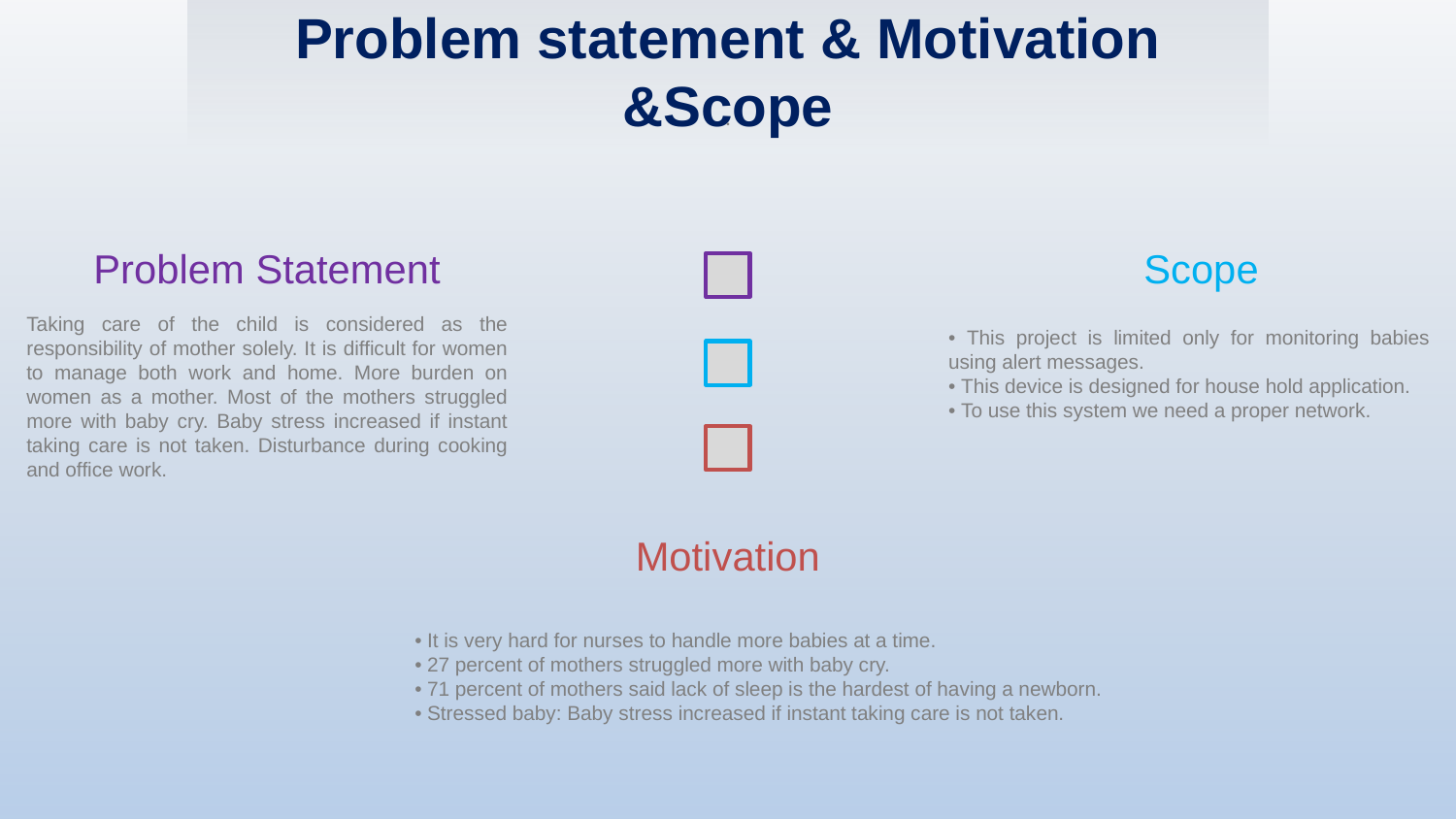

Problem statement & Motivation &Scope
.
Problem Statement
Scope

Taking care of the child is considered as the responsibility of mother solely. It is difficult for women to manage both work and home. More burden on women as a mother. Most of the mothers struggled more with baby cry. Baby stress increased if instant taking care is not taken. Disturbance during cooking and office work.
• This project is limited only for monitoring babies using alert messages.
• This device is designed for house hold application.
• To use this system we need a proper network.

Motivation
• It is very hard for nurses to handle more babies at a time.
• 27 percent of mothers struggled more with baby cry.
• 71 percent of mothers said lack of sleep is the hardest of having a newborn.
• Stressed baby: Baby stress increased if instant taking care is not taken.